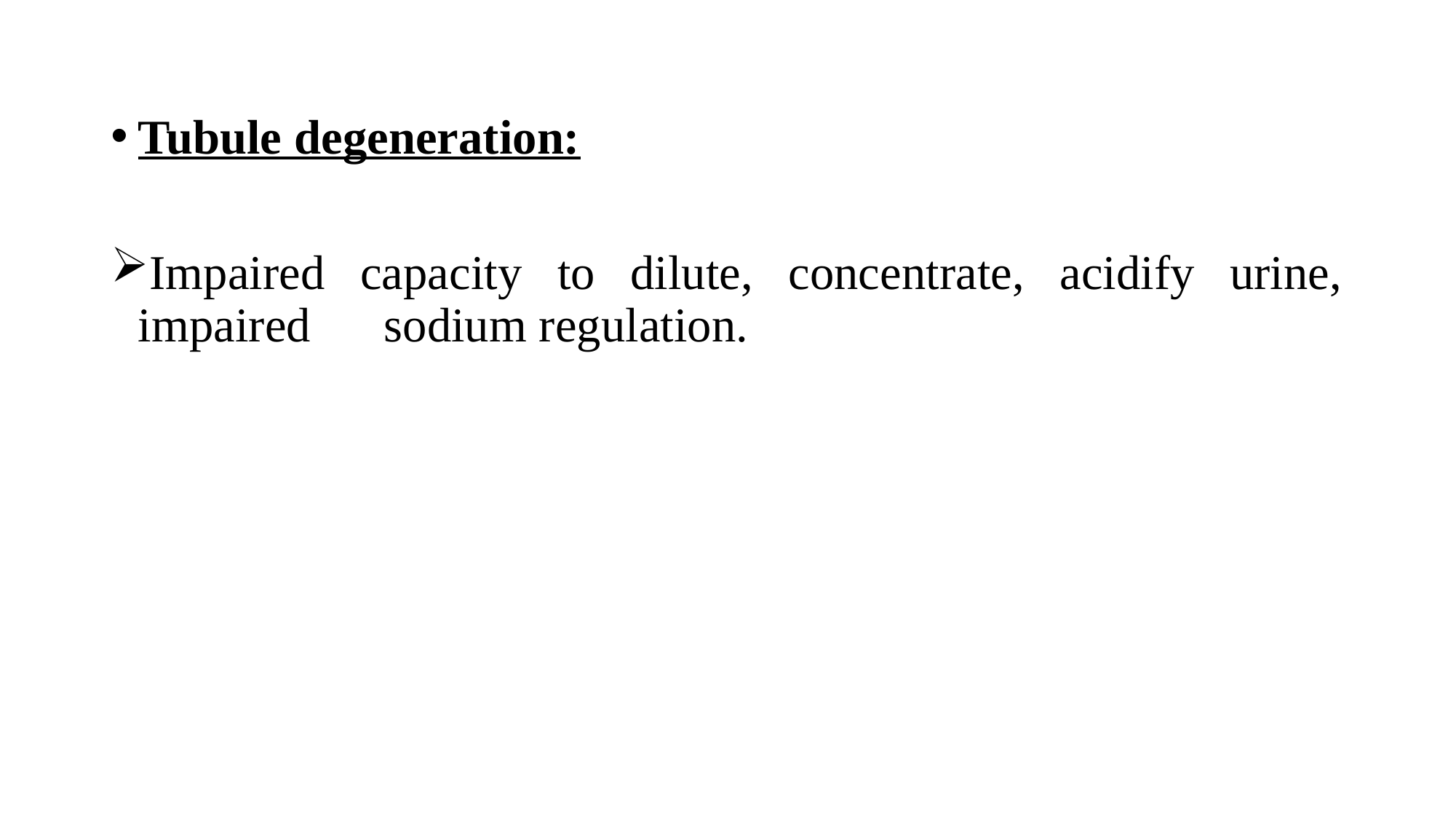

Tubule degeneration:

Impaired capacity to dilute, concentrate, acidify urine, impaired      sodium regulation.